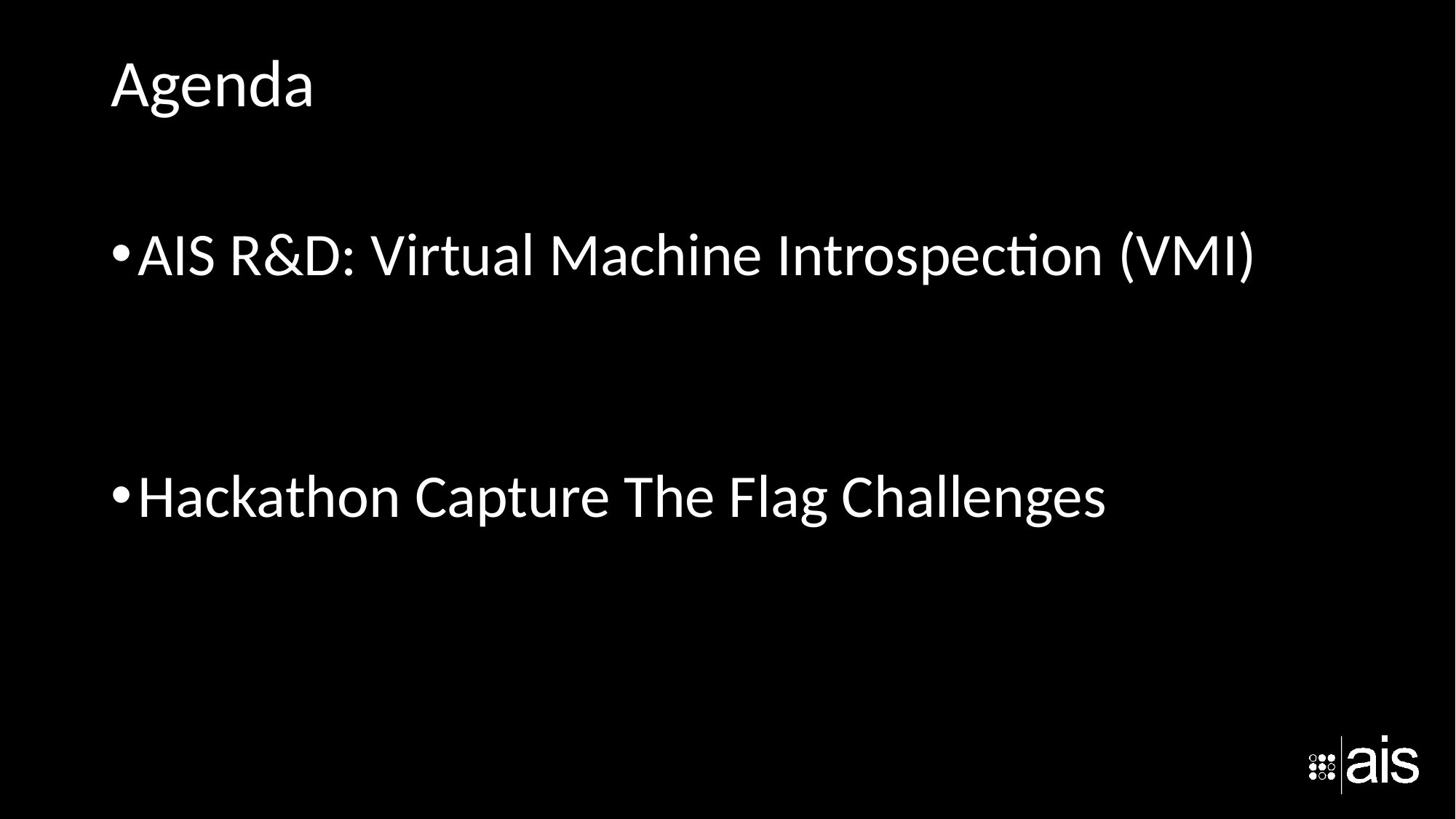

# Agenda
AIS R&D: Virtual Machine Introspection (VMI)

Hackathon Capture The Flag Challenges